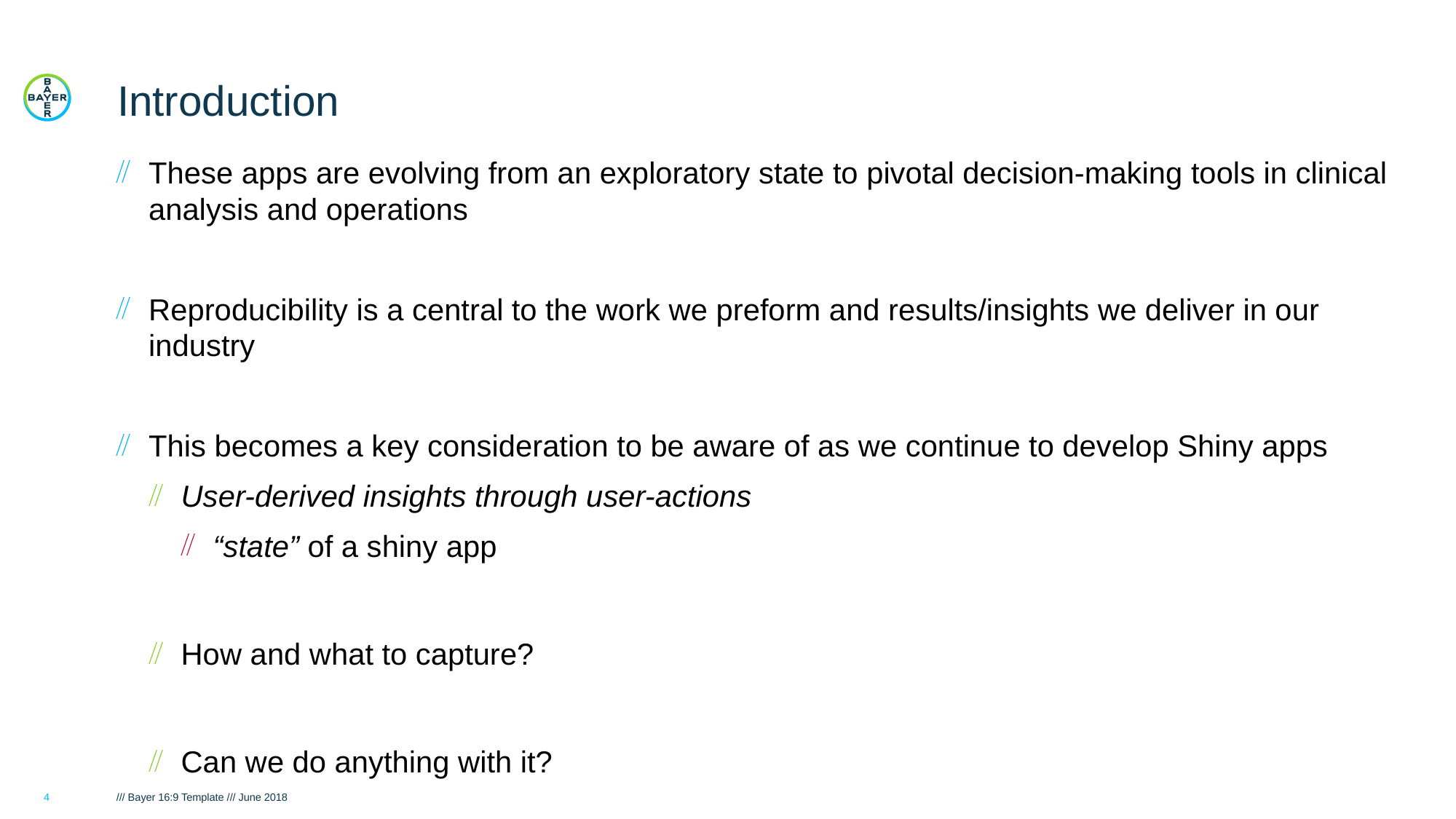

# Introduction
These apps are evolving from an exploratory state to pivotal decision-making tools in clinical analysis and operations

Reproducibility is a central to the work we preform and results/insights we deliver in our industry

This becomes a key consideration to be aware of as we continue to develop Shiny apps
User-derived insights through user-actions
“state” of a shiny app

How and what to capture?

Can we do anything with it?

4
/// Bayer 16:9 Template /// June 2018